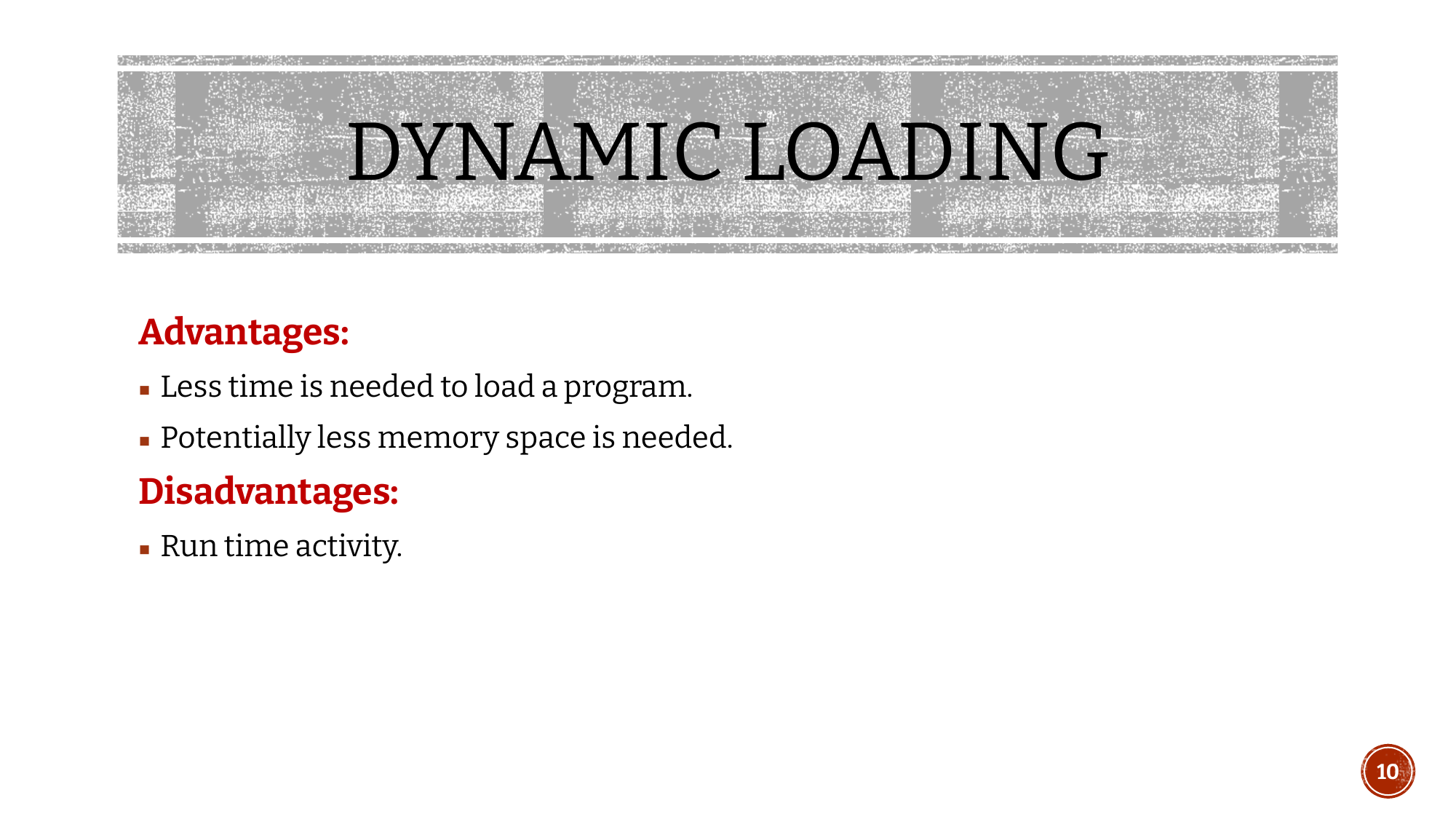

# DYNAMIC LOADING

Advantages:
Less time is needed to load a program.
Potentially less memory space is needed.
Disadvantages:
Run time activity.

10